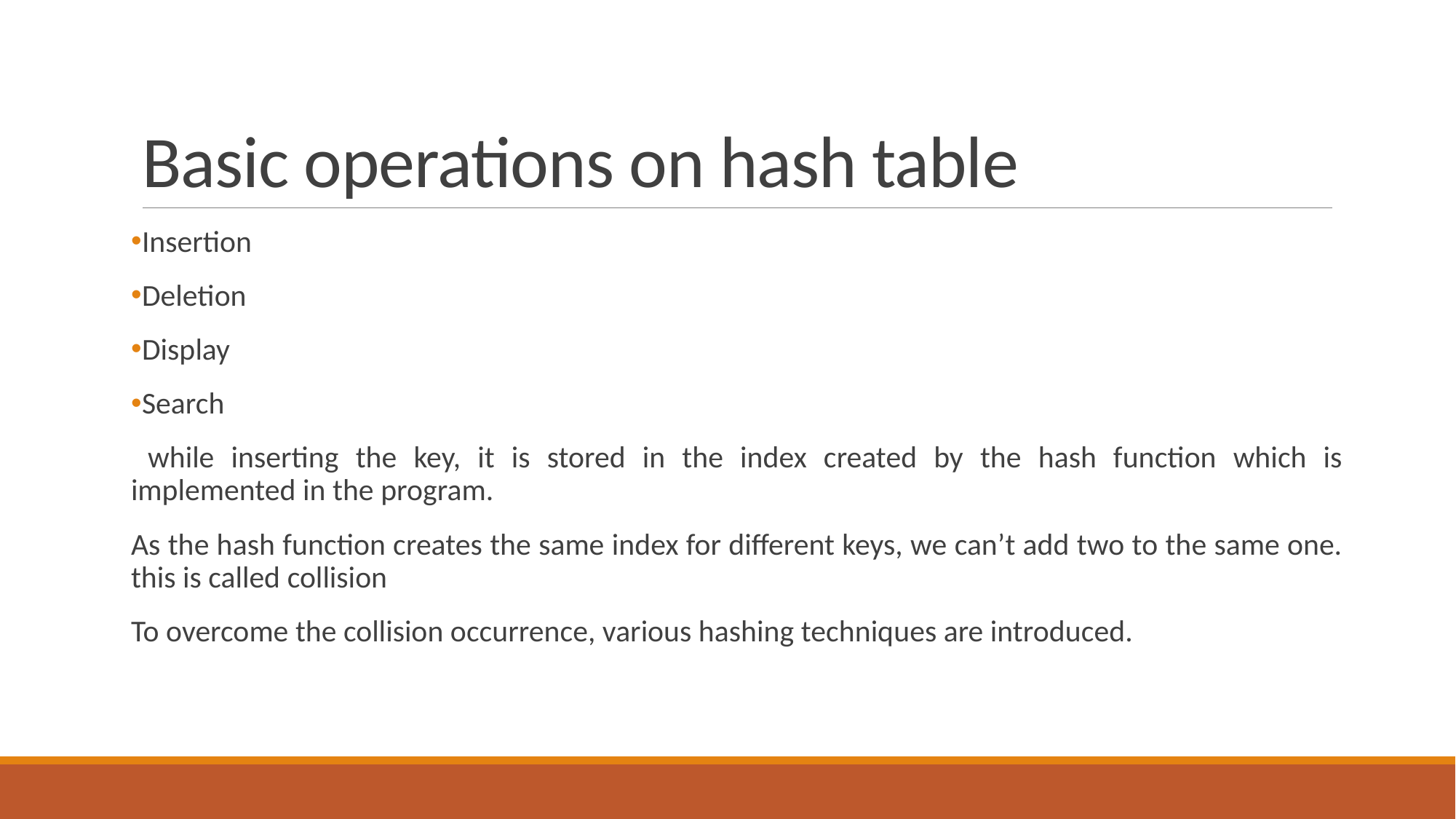

# Basic operations on hash table
Insertion
Deletion
Display
Search
 while inserting the key, it is stored in the index created by the hash function which is implemented in the program.
As the hash function creates the same index for different keys, we can’t add two to the same one. this is called collision
To overcome the collision occurrence, various hashing techniques are introduced.